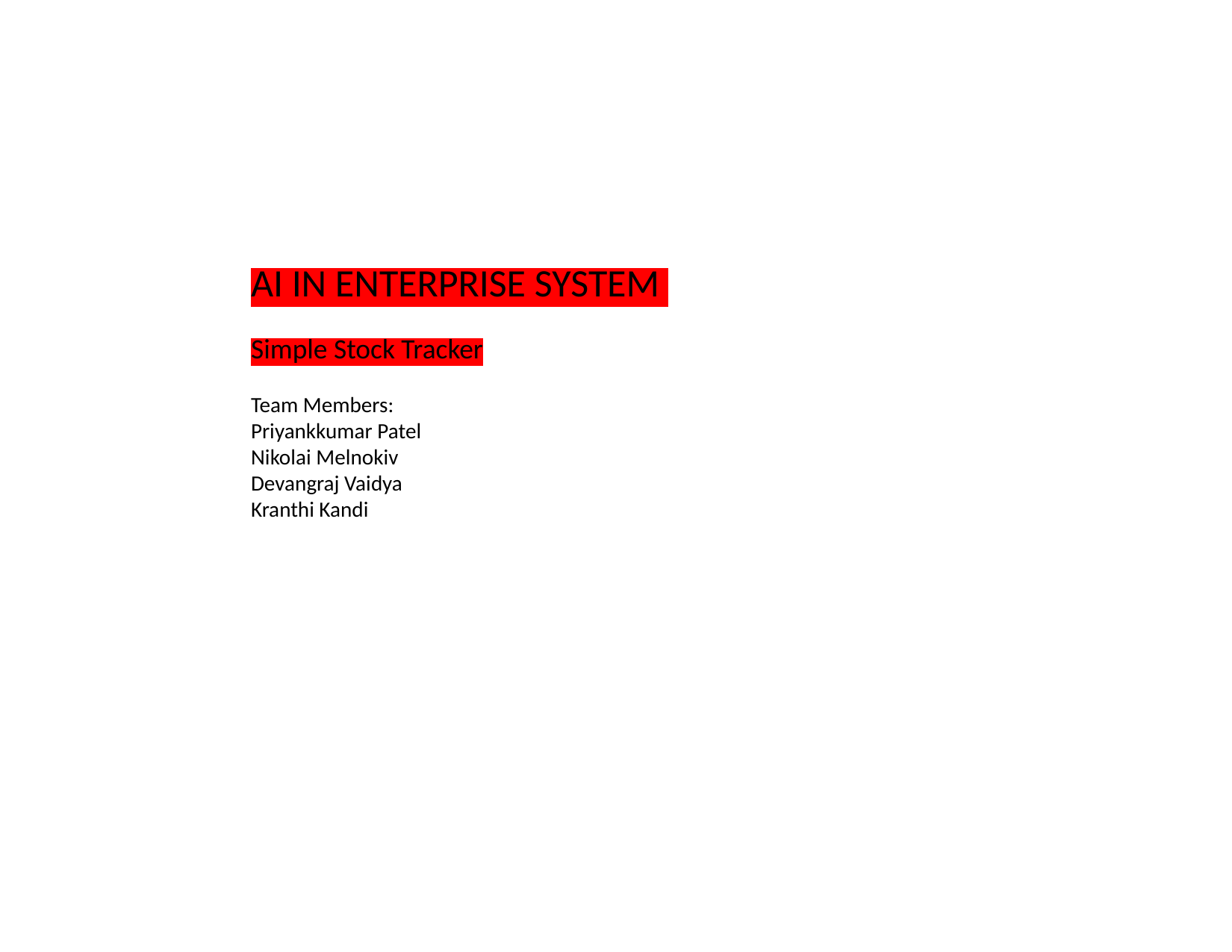

AI IN ENTERPRISE SYSTEM

Simple Stock Tracker

Team Members:
Priyankkumar Patel
Nikolai Melnokiv
Devangraj Vaidya
Kranthi Kandi